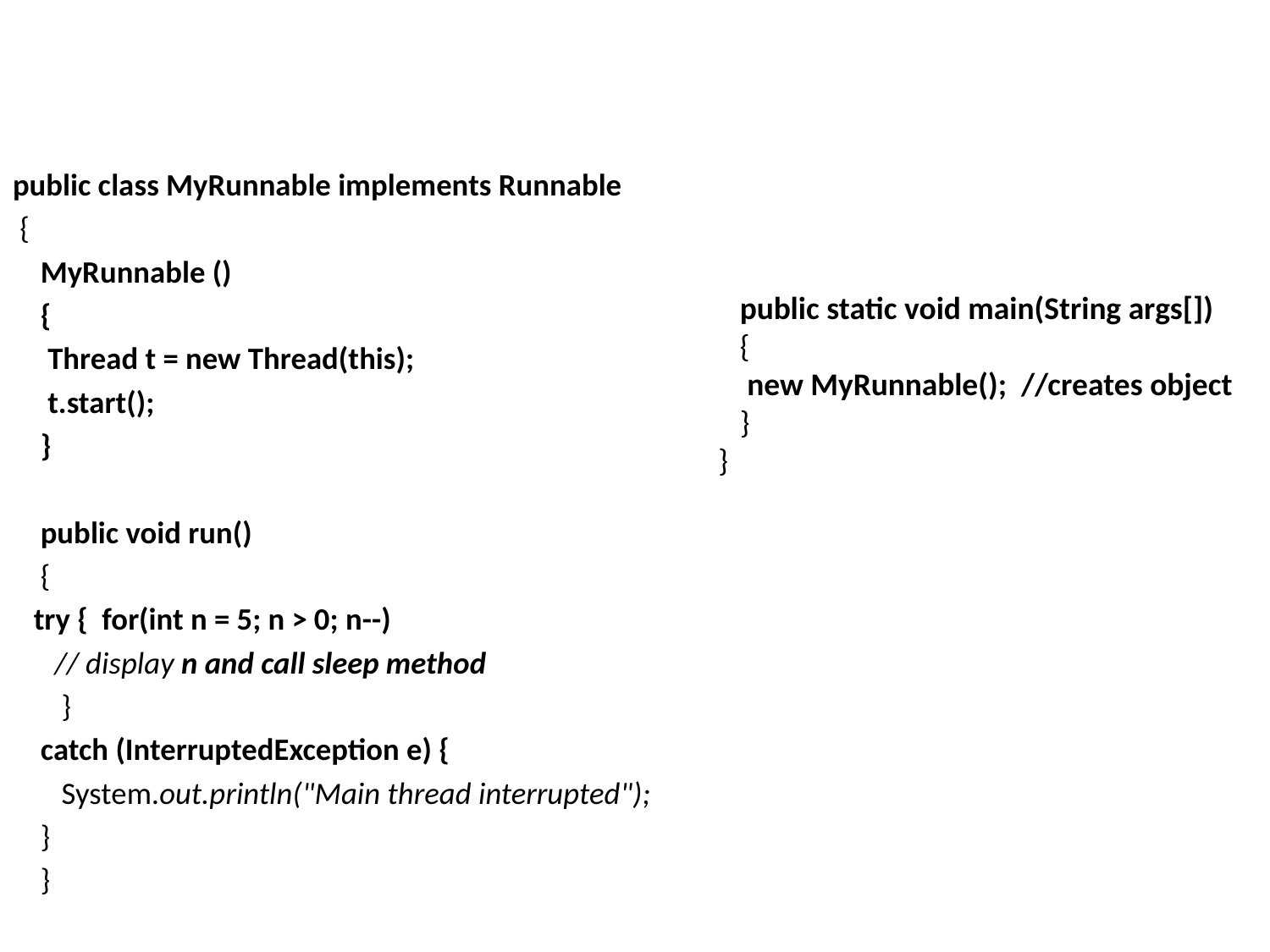

#
public class MyRunnable implements Runnable
 {
    MyRunnable ()
    {
     Thread t = new Thread(this);
     t.start();
    }

    public void run()
    {
   try {  for(int n = 5; n > 0; n--)
      // display n and call sleep method
       }
    catch (InterruptedException e) {
       System.out.println("Main thread interrupted");
    }
    }

    public static void main(String args[])
    {
     new MyRunnable();  //creates object
    }
 }